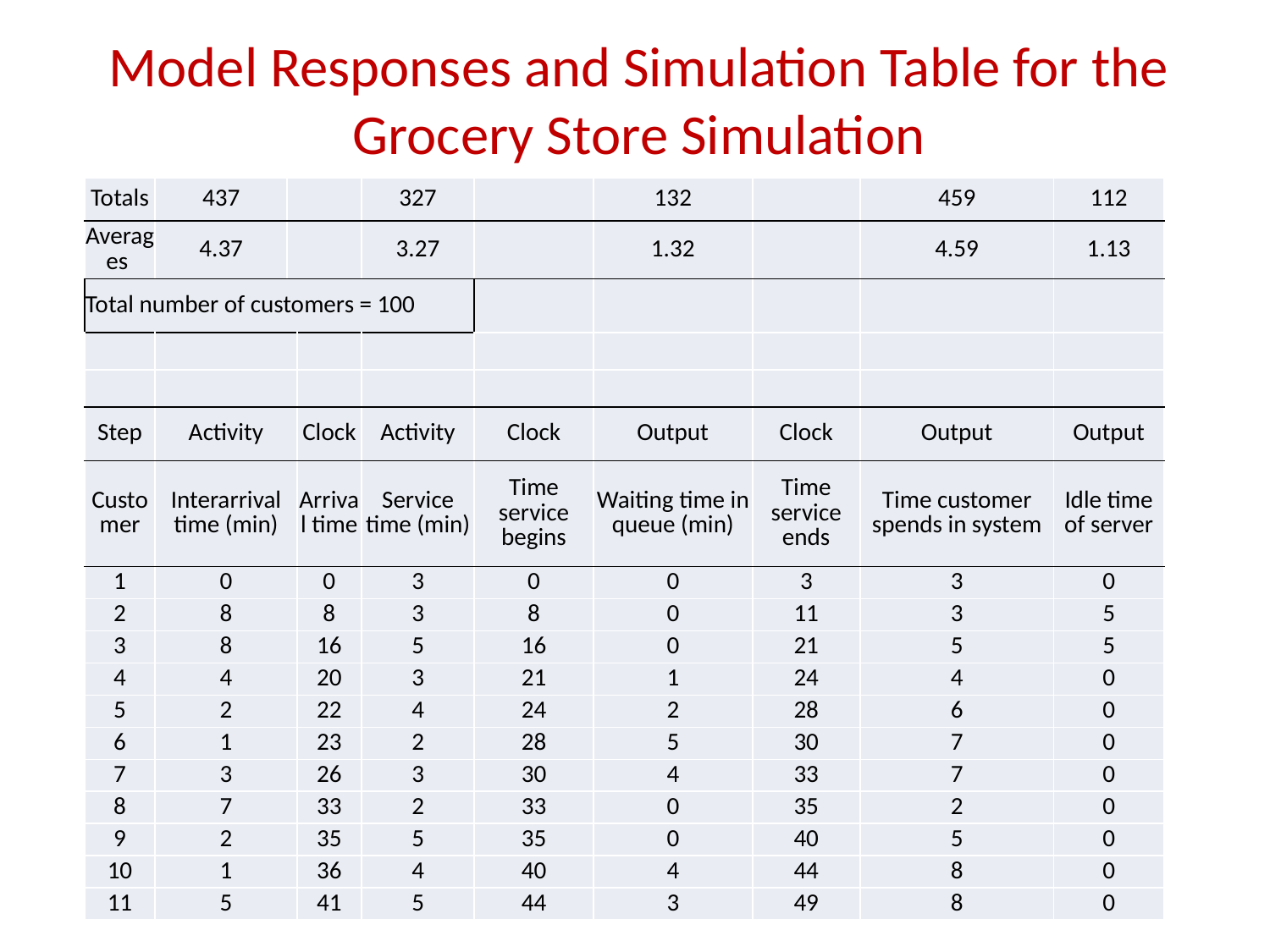

# Model Responses and Simulation Table for the Grocery Store Simulation
| Totals | 437 |  |  | 327 |  | 132 |  | 459 | 112 |
| --- | --- | --- | --- | --- | --- | --- | --- | --- | --- |
| Averages | 4.37 |  |  | 3.27 |  | 1.32 |  | 4.59 | 1.13 |
| Total number of customers = 100 |  |  |  |  |  |  |  |  |  |
|  |  |  |  |  |  |  |  |  |  |
|  |  |  |  |  |  |  |  |  |  |
| Step | Activity |  | Clock | Activity | Clock | Output | Clock | Output | Output |
| Customer | Interarrival time (min) |  | Arrival time | Service time (min) | Time service begins | Waiting time in queue (min) | Time service ends | Time customer spends in system | Idle time of server |
| 1 | 0 |  | 0 | 3 | 0 | 0 | 3 | 3 | 0 |
| 2 | 8 |  | 8 | 3 | 8 | 0 | 11 | 3 | 5 |
| 3 | 8 |  | 16 | 5 | 16 | 0 | 21 | 5 | 5 |
| 4 | 4 |  | 20 | 3 | 21 | 1 | 24 | 4 | 0 |
| 5 | 2 |  | 22 | 4 | 24 | 2 | 28 | 6 | 0 |
| 6 | 1 |  | 23 | 2 | 28 | 5 | 30 | 7 | 0 |
| 7 | 3 |  | 26 | 3 | 30 | 4 | 33 | 7 | 0 |
| 8 | 7 |  | 33 | 2 | 33 | 0 | 35 | 2 | 0 |
| 9 | 2 |  | 35 | 5 | 35 | 0 | 40 | 5 | 0 |
| 10 | 1 |  | 36 | 4 | 40 | 4 | 44 | 8 | 0 |
| 11 | 5 |  | 41 | 5 | 44 | 3 | 49 | 8 | 0 |